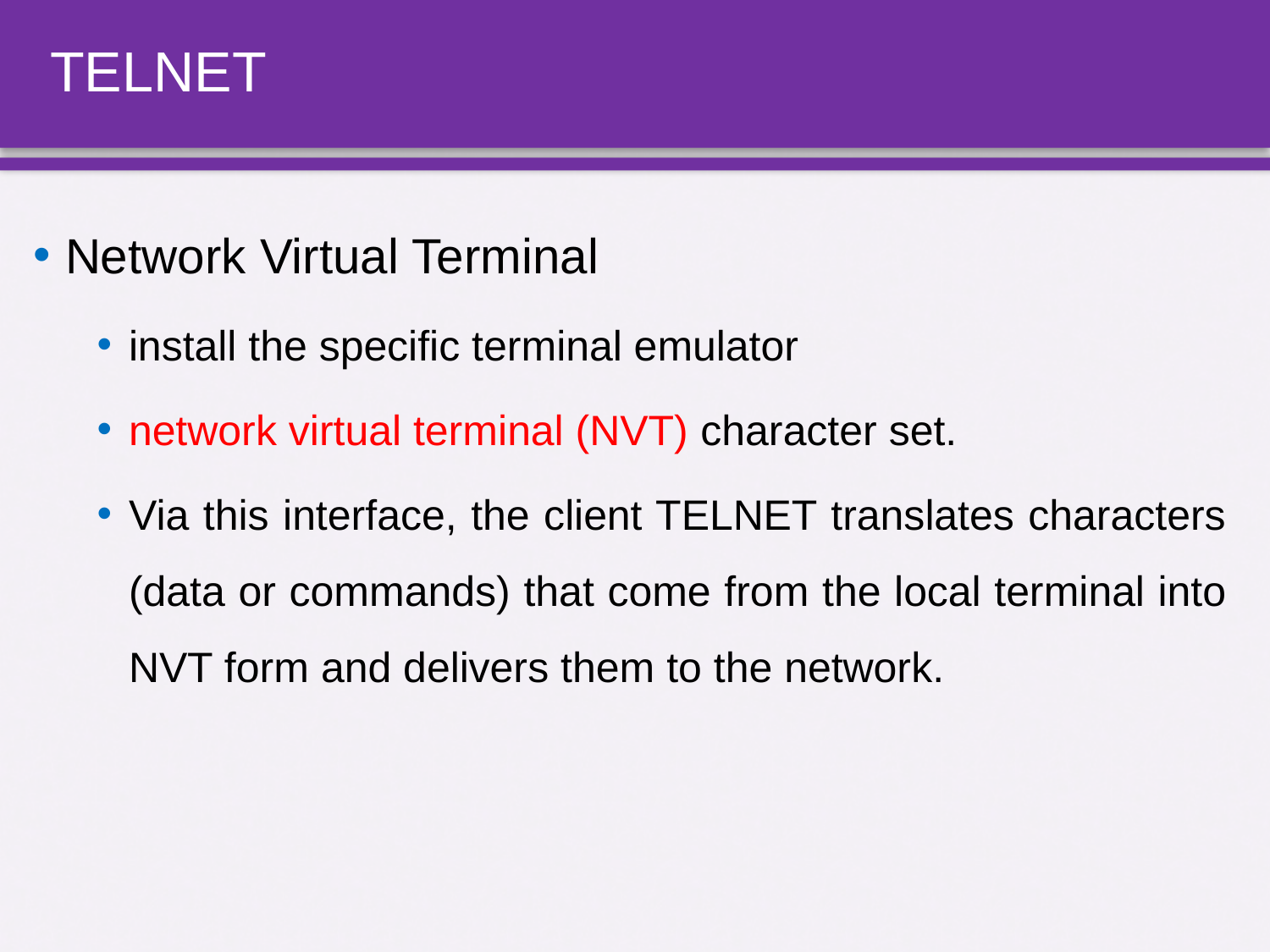

# TELNET
Network Virtual Terminal
install the specific terminal emulator
network virtual terminal (NVT) character set.
Via this interface, the client TELNET translates characters (data or commands) that come from the local terminal into NVT form and delivers them to the network.